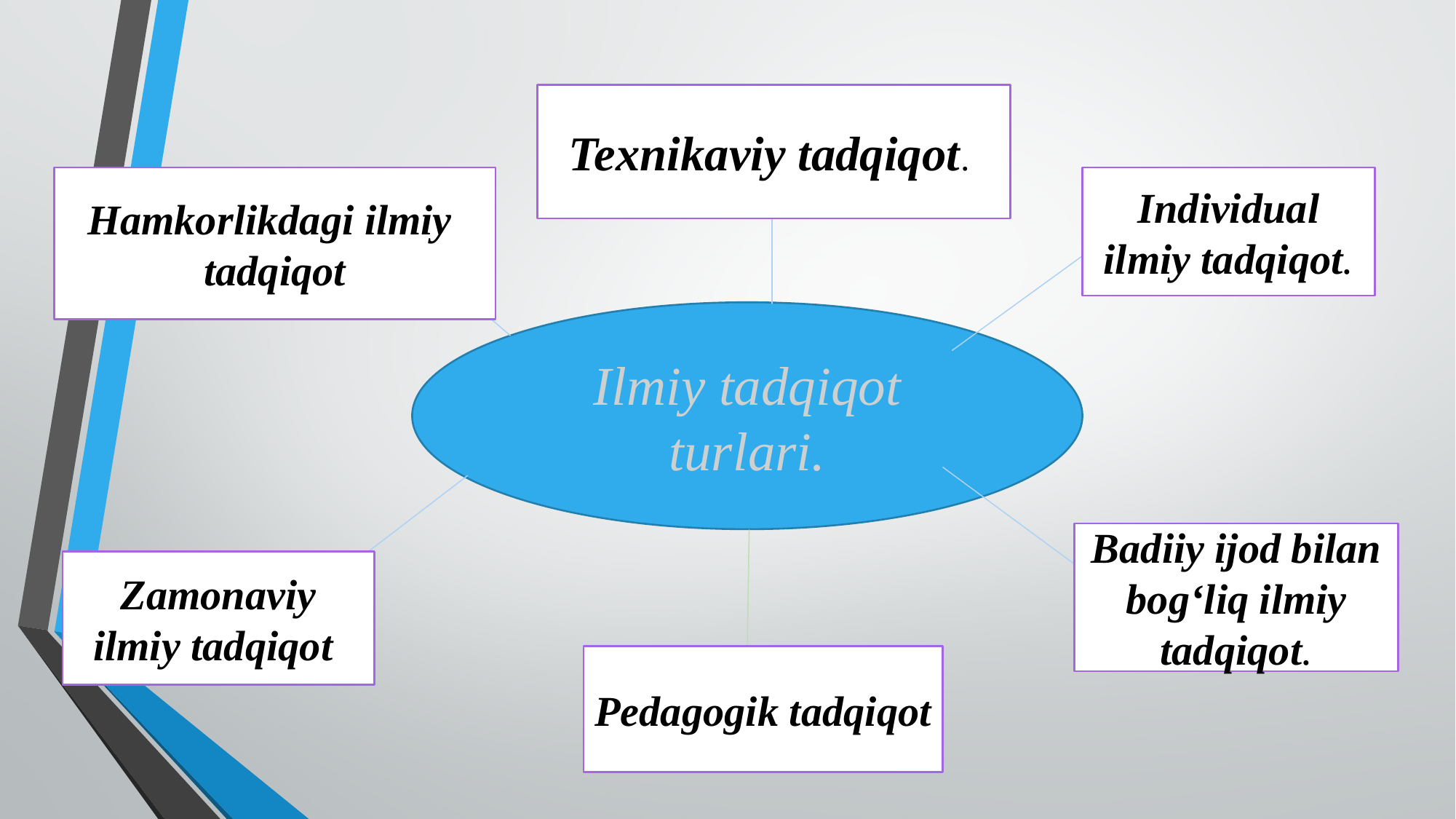

Texnikaviy tadqiqot.
Hamkorlikdagi ilmiy  tadqiqot
Individual ilmiy tadqiqot.
Ilmiy tadqiqot turlari.
Badiiy ijod bilan bog‘liq ilmiy tadqiqot.
Zamonaviy ilmiy tadqiqot
Pedagogik tadqiqot